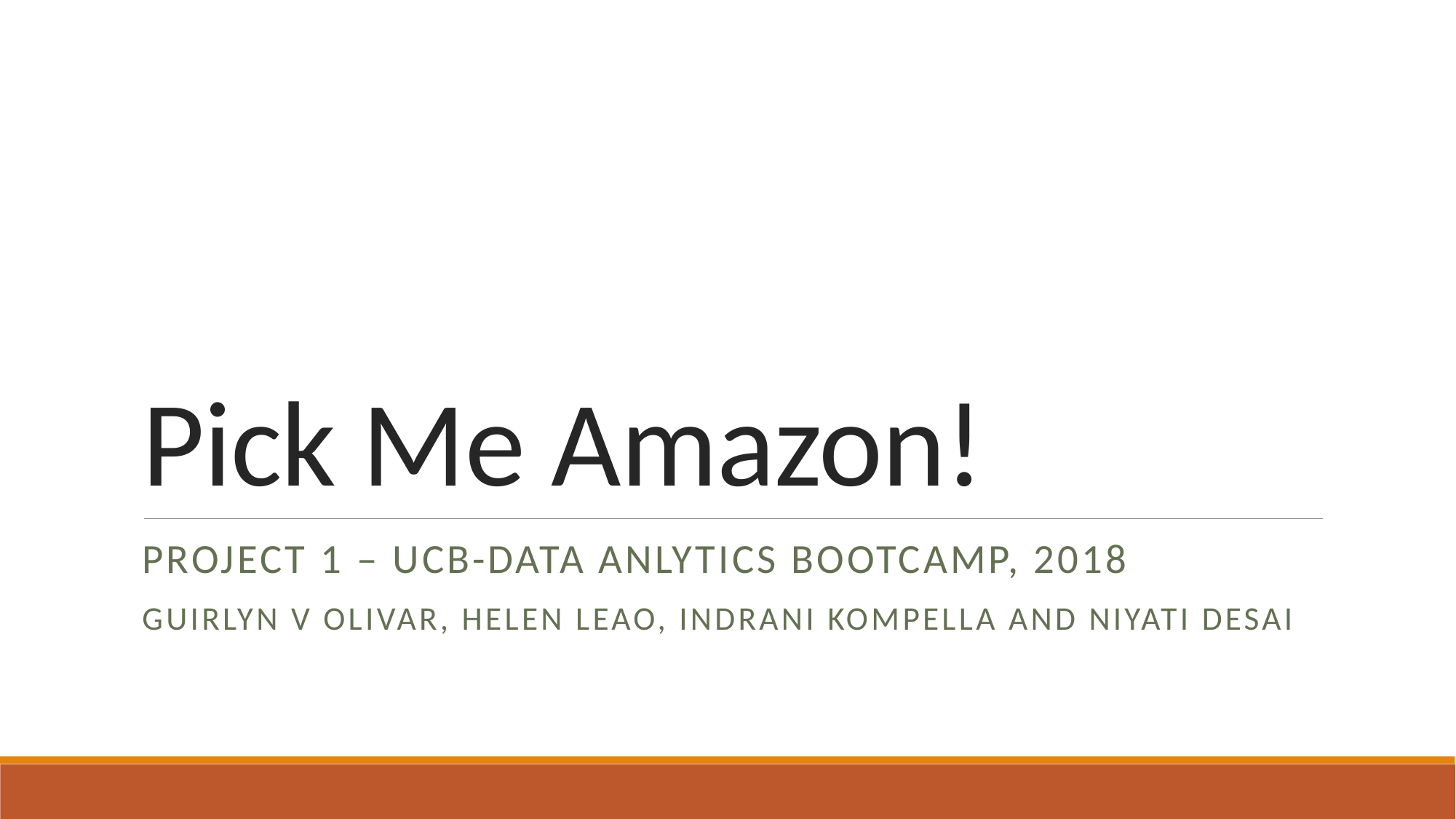

# Pick Me Amazon!
Project 1 – UCB-DATA ANLYTICS BOOTCAMP, 2018
Guirlyn V Olivar, Helen LeAO, Indrani Kompella and Niyati Desai